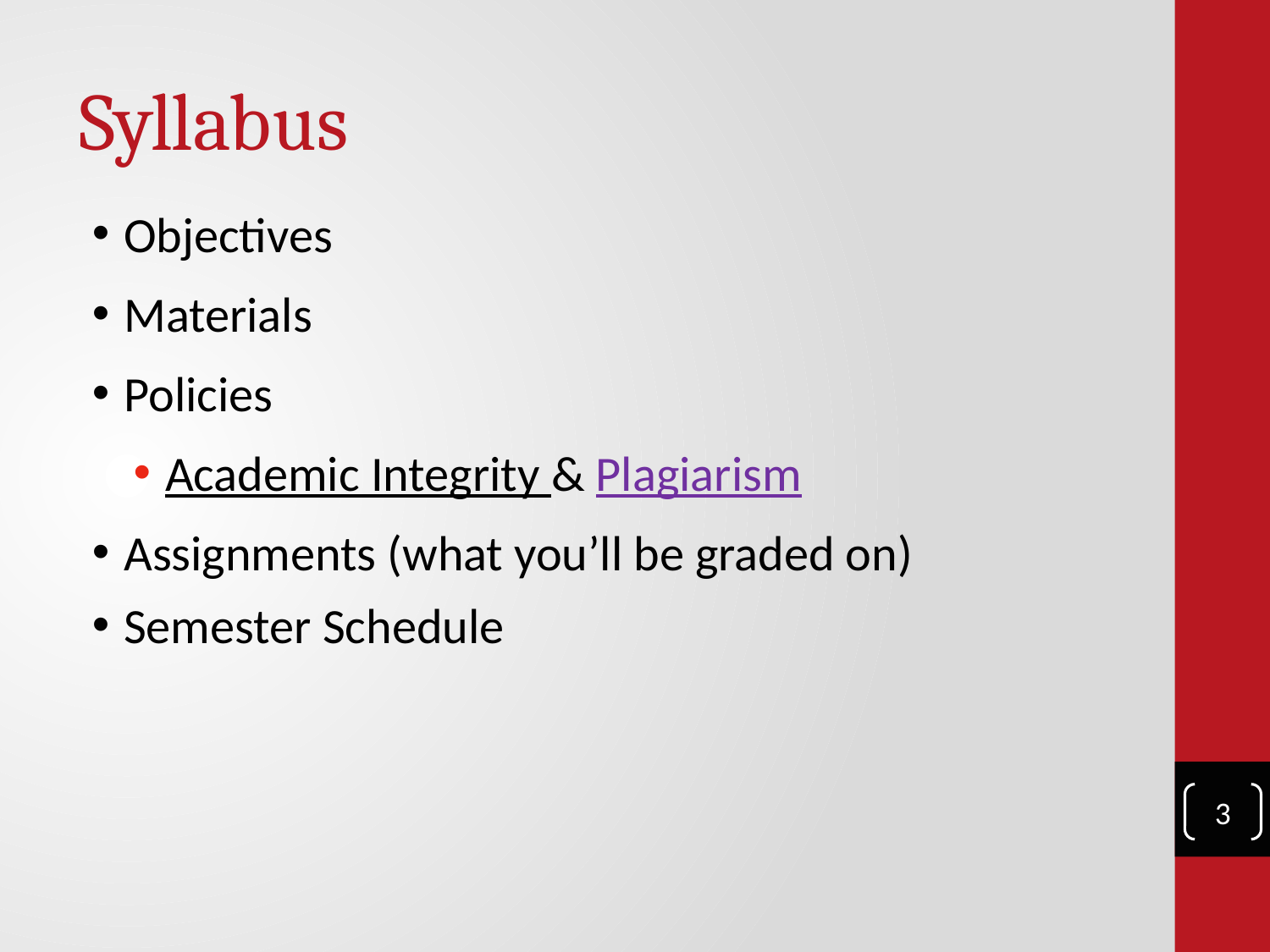

# Syllabus
Objectives
Materials
Policies
Academic Integrity & Plagiarism
Assignments (what you’ll be graded on)
Semester Schedule
3